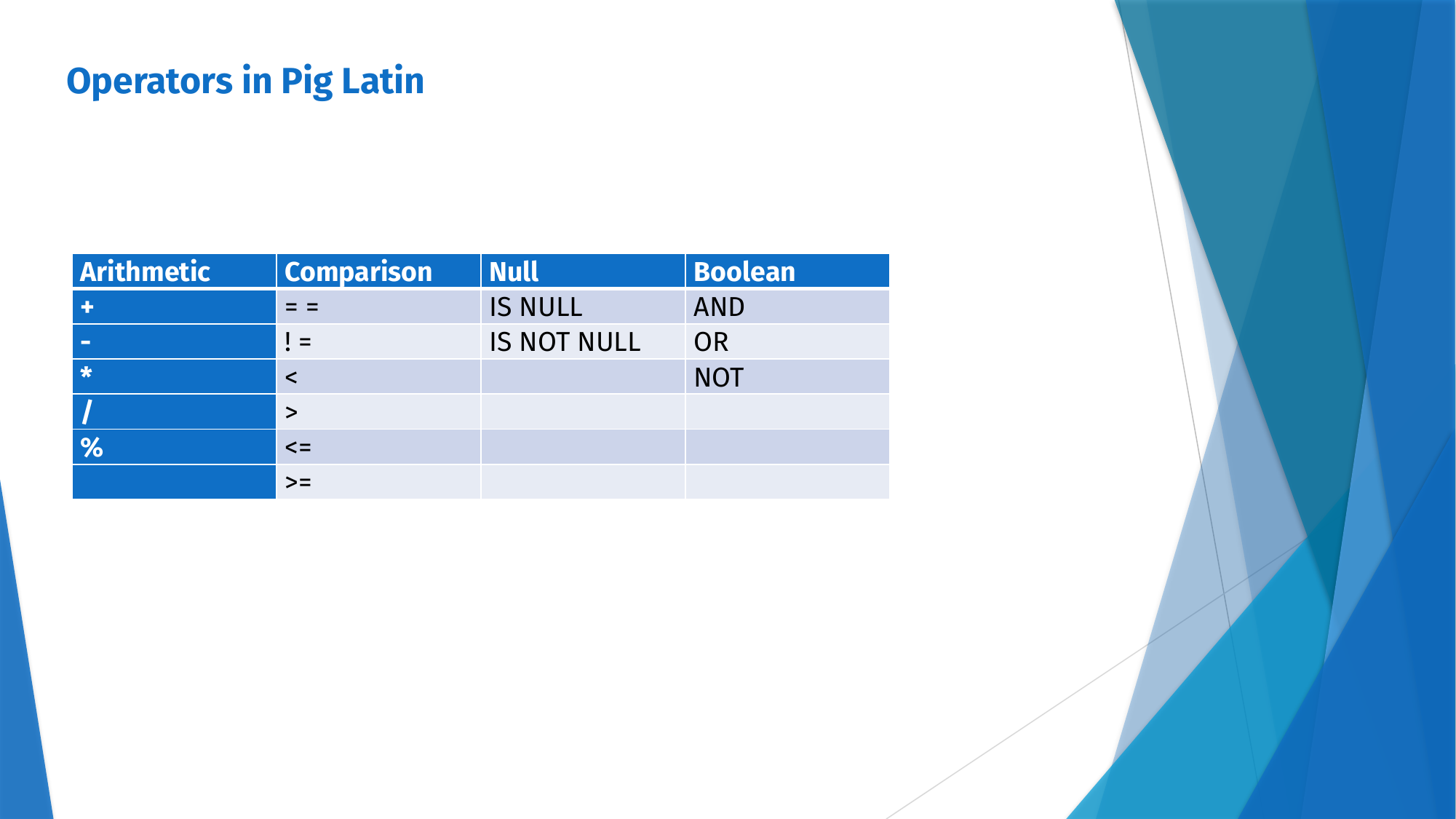

# Operators in Pig Latin
| Arithmetic | Comparison | Null | Boolean |
| --- | --- | --- | --- |
| + | = = | IS NULL | AND |
| - | ! = | IS NOT NULL | OR |
| \* | < |  | NOT |
| / | > |  |  |
| % | <= |  |  |
|  | >= |  |  |